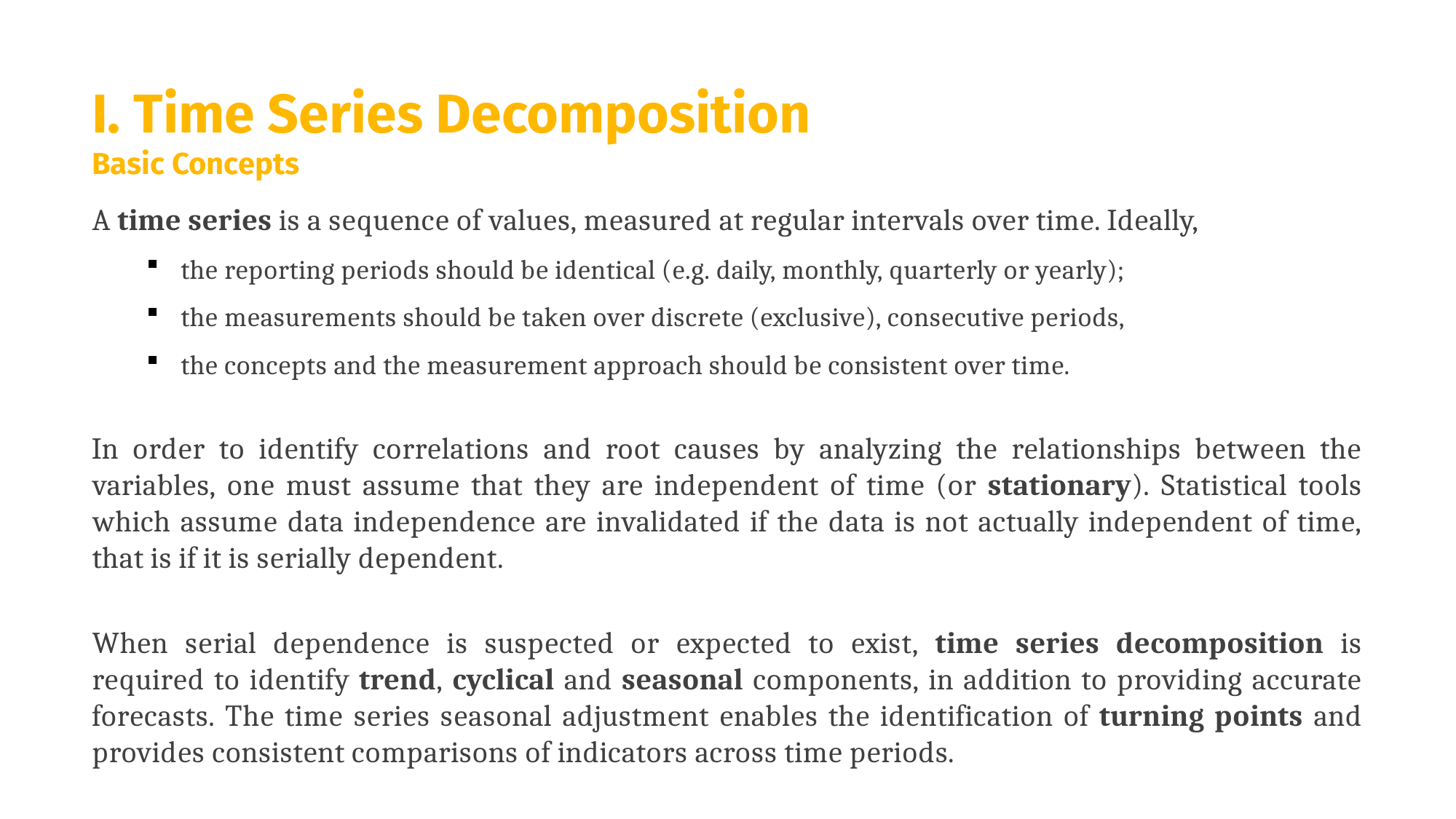

# I. Time Series Decomposition Basic Concepts
A time series is a sequence of values, measured at regular intervals over time. Ideally,
the reporting periods should be identical (e.g. daily, monthly, quarterly or yearly);
the measurements should be taken over discrete (exclusive), consecutive periods,
the concepts and the measurement approach should be consistent over time.

In order to identify correlations and root causes by analyzing the relationships between the variables, one must assume that they are independent of time (or stationary). Statistical tools which assume data independence are invalidated if the data is not actually independent of time, that is if it is serially dependent.

When serial dependence is suspected or expected to exist, time series decomposition is required to identify trend, cyclical and seasonal components, in addition to providing accurate forecasts. The time series seasonal adjustment enables the identification of turning points and provides consistent comparisons of indicators across time periods.